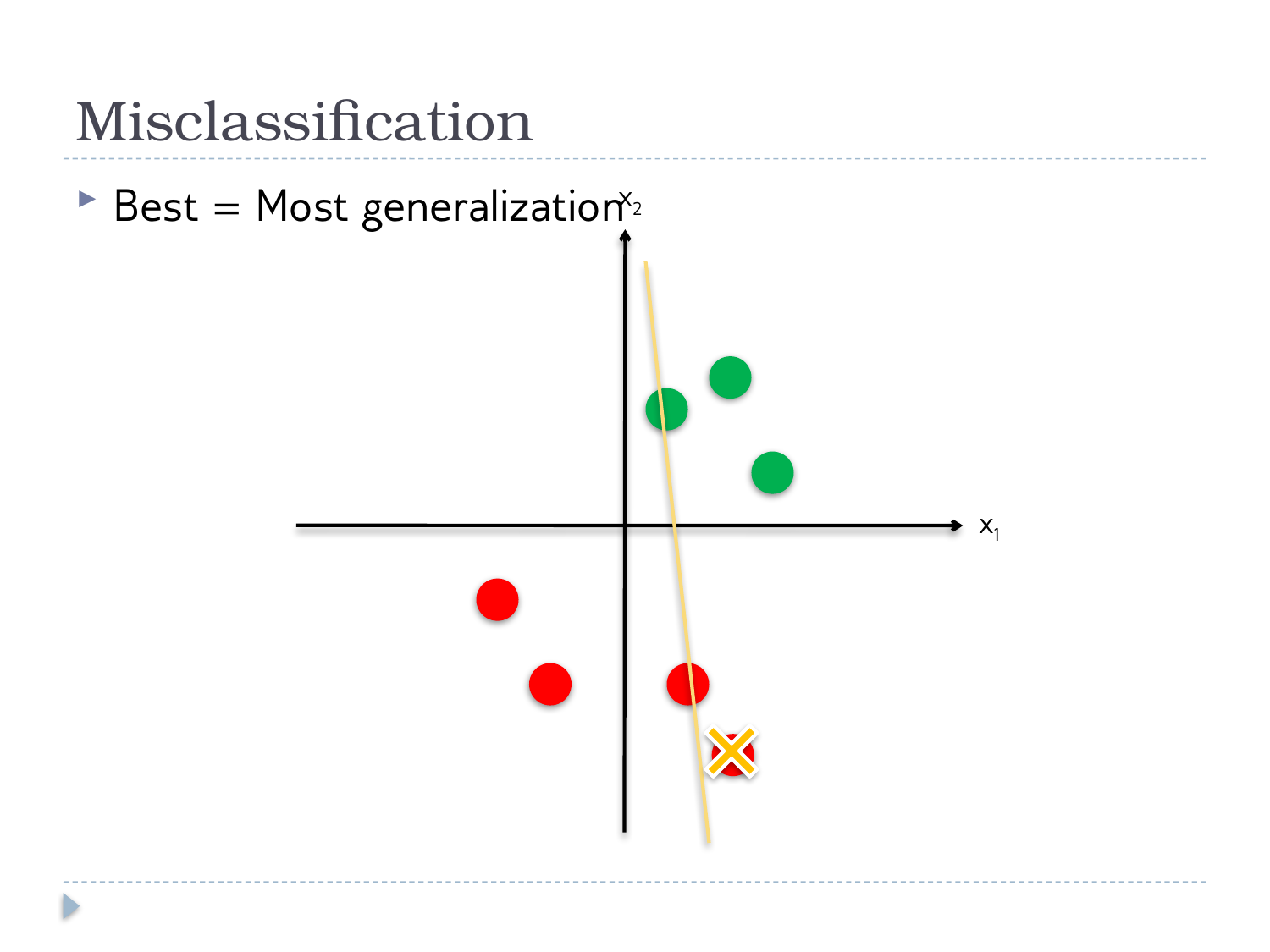

# Misclassification
Best = Most generalization
x2

x1